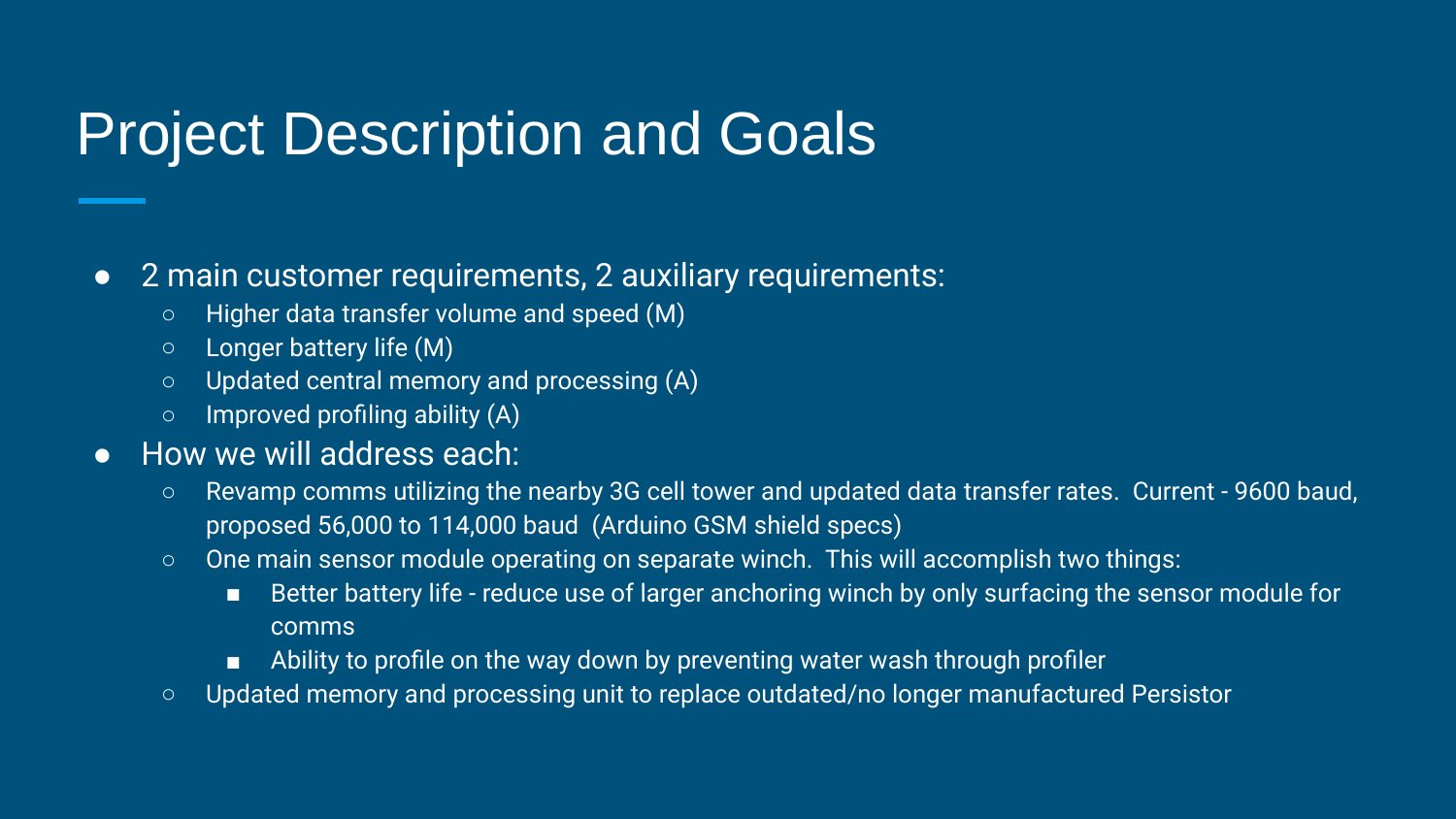

# Project Description and Goals
2 main customer requirements, 2 auxiliary requirements:
Higher data transfer volume and speed (M)
Longer battery life (M)
Updated central memory and processing (A)
Improved profiling ability (A)
How we will address each:
Revamp comms utilizing the nearby 3G cell tower and updated data transfer rates.  Current - 9600 baud, proposed 56,000 to 114,000 baud  (Arduino GSM shield specs)
One main sensor module operating on separate winch.  This will accomplish two things:
Better battery life - reduce use of larger anchoring winch by only surfacing the sensor module for comms
Ability to profile on the way down by preventing water wash through profiler
Updated memory and processing unit to replace outdated/no longer manufactured Persistor